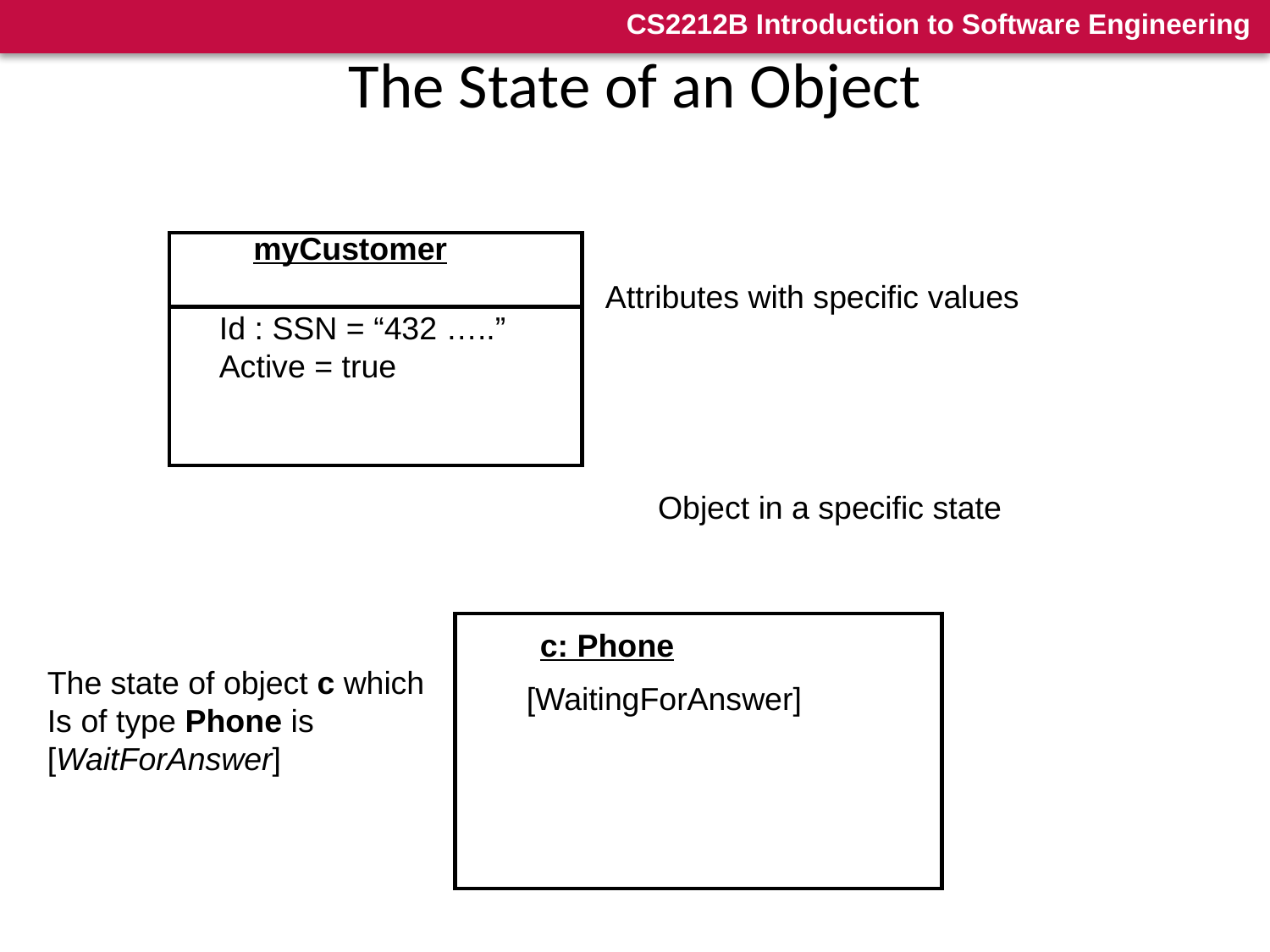

# The State of an Object
myCustomer

Attributes with specific values
Id : SSN = “432 …..”
Active = true

Object in a specific state

c: Phone
The state of object c which
Is of type Phone is
[WaitForAnswer]
[WaitingForAnswer]